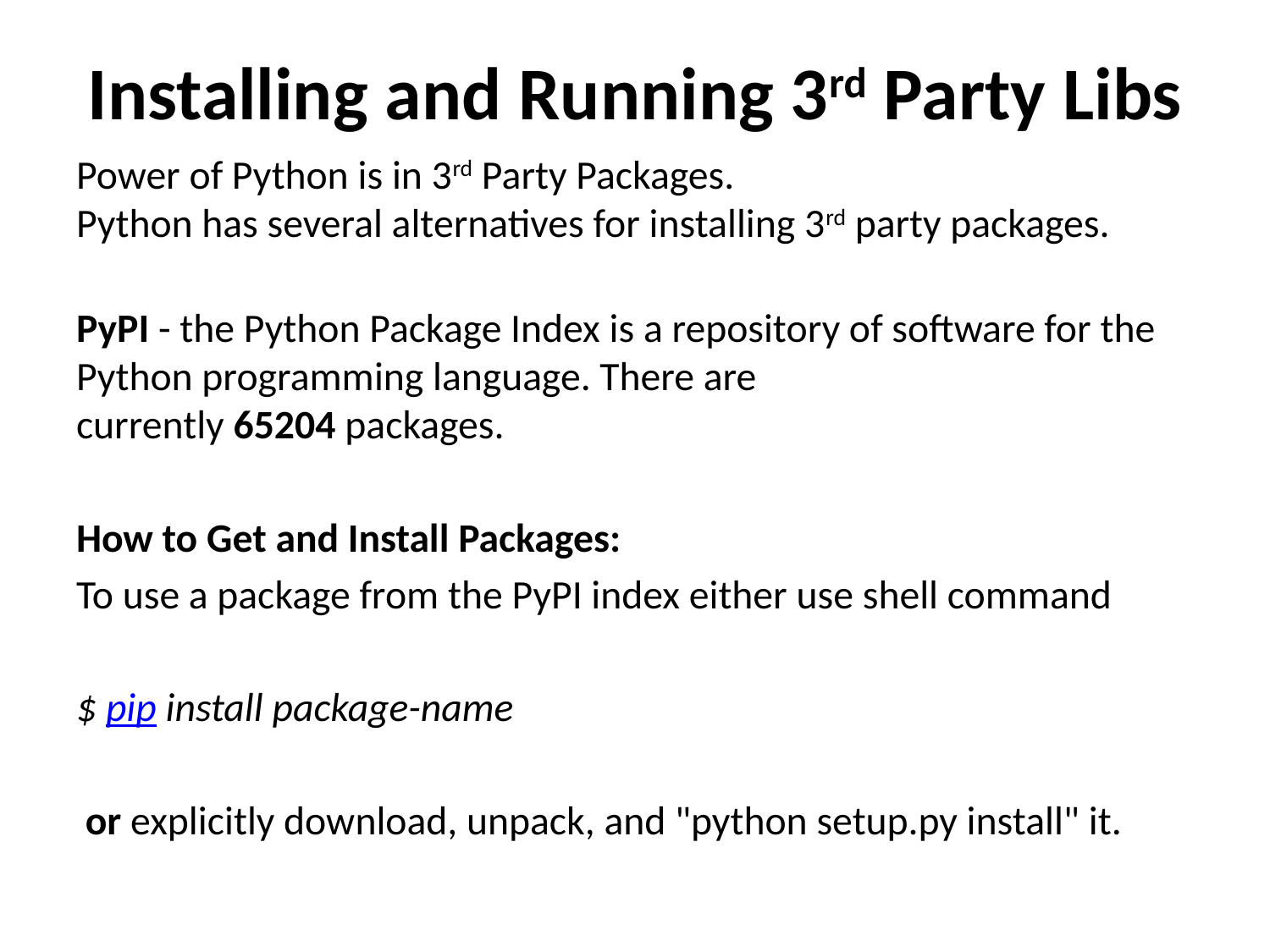

# Installing and Running 3rd Party Libs
Power of Python is in 3rd Party Packages.
Python has several alternatives for installing 3rd party packages.
PyPI - the Python Package Index is a repository of software for the Python programming language. There are currently 65204 packages.

How to Get and Install Packages:
To use a package from the PyPI index either use shell command

$ pip install package-name

 or explicitly download, unpack, and "python setup.py install" it.